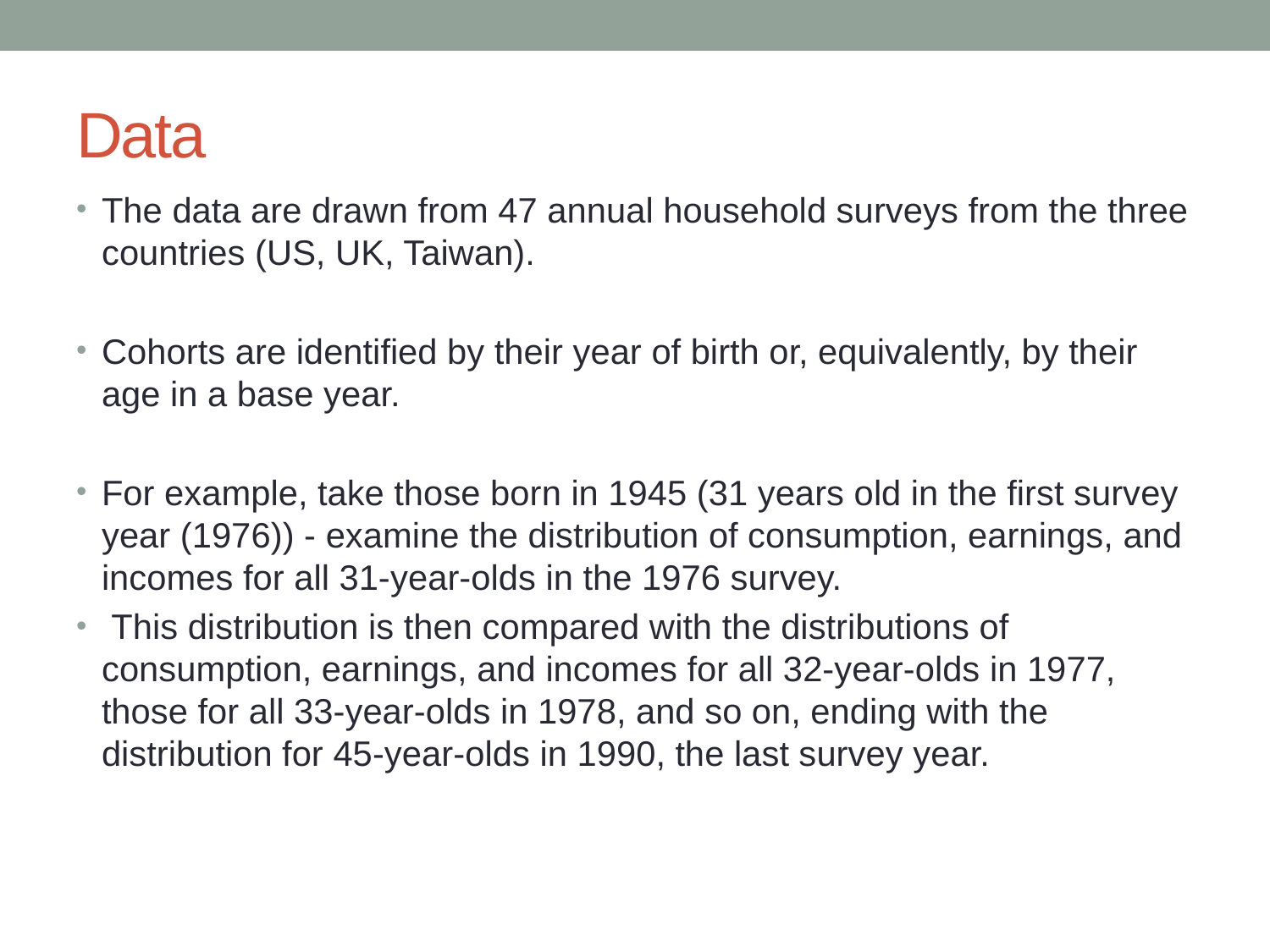

# Data
The data are drawn from 47 annual household surveys from the three countries (US, UK, Taiwan).

Cohorts are identified by their year of birth or, equivalently, by their age in a base year.

For example, take those born in 1945 (31 years old in the first survey year (1976)) - examine the distribution of consumption, earnings, and incomes for all 31-year-olds in the 1976 survey.
 This distribution is then compared with the distributions of consumption, earnings, and incomes for all 32-year-olds in 1977, those for all 33-year-olds in 1978, and so on, ending with the distribution for 45-year-olds in 1990, the last survey year.